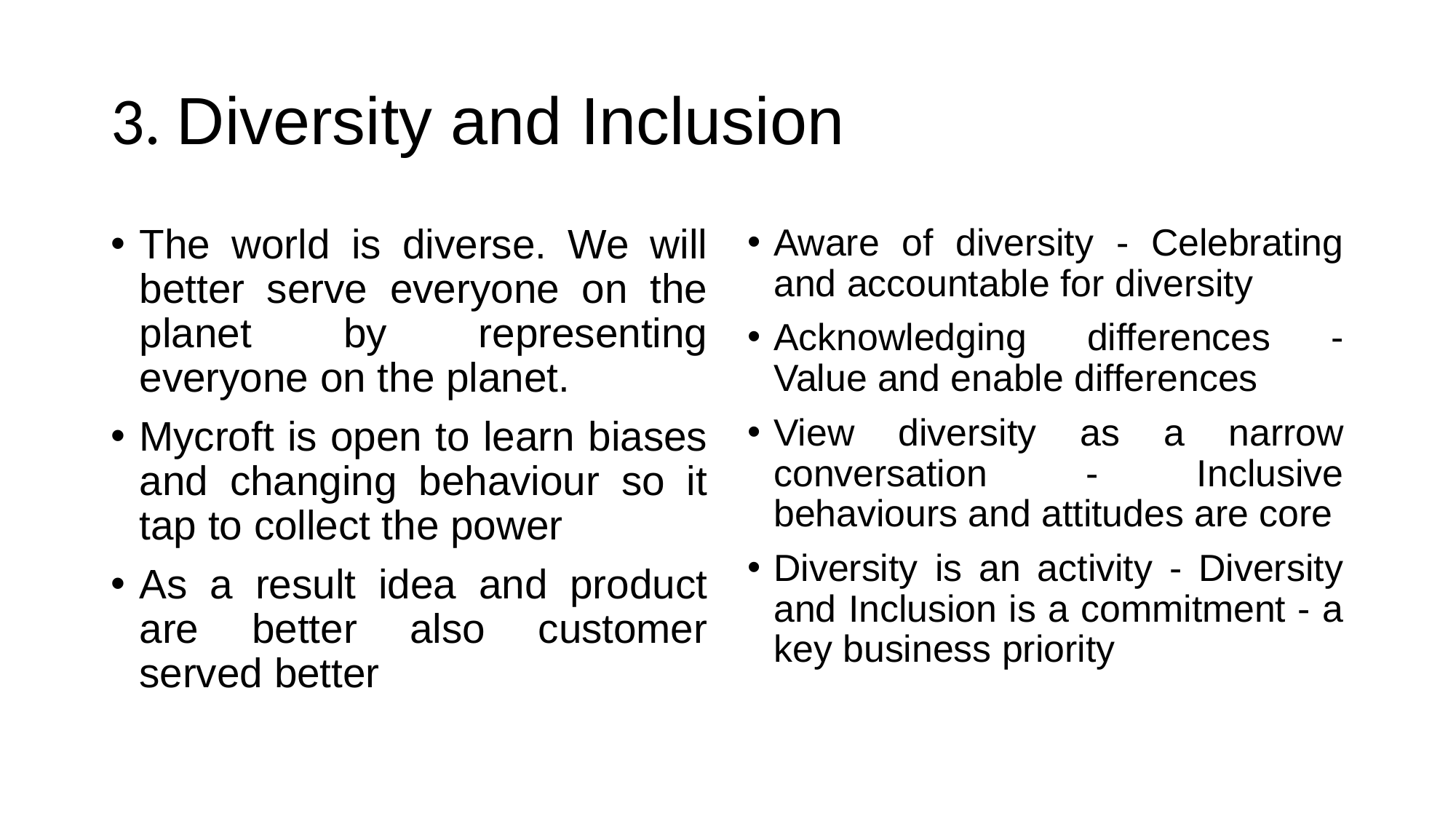

# 3. Diversity and Inclusion
The world is diverse. We will better serve everyone on the planet by representing everyone on the planet.
Mycroft is open to learn biases and changing behaviour so it tap to collect the power
As a result idea and product are better also customer served better
Aware of diversity - Celebrating and accountable for diversity
Acknowledging differences - Value and enable differences
View diversity as a narrow conversation - Inclusive behaviours and attitudes are core
Diversity is an activity - Diversity and Inclusion is a commitment - a key business priority